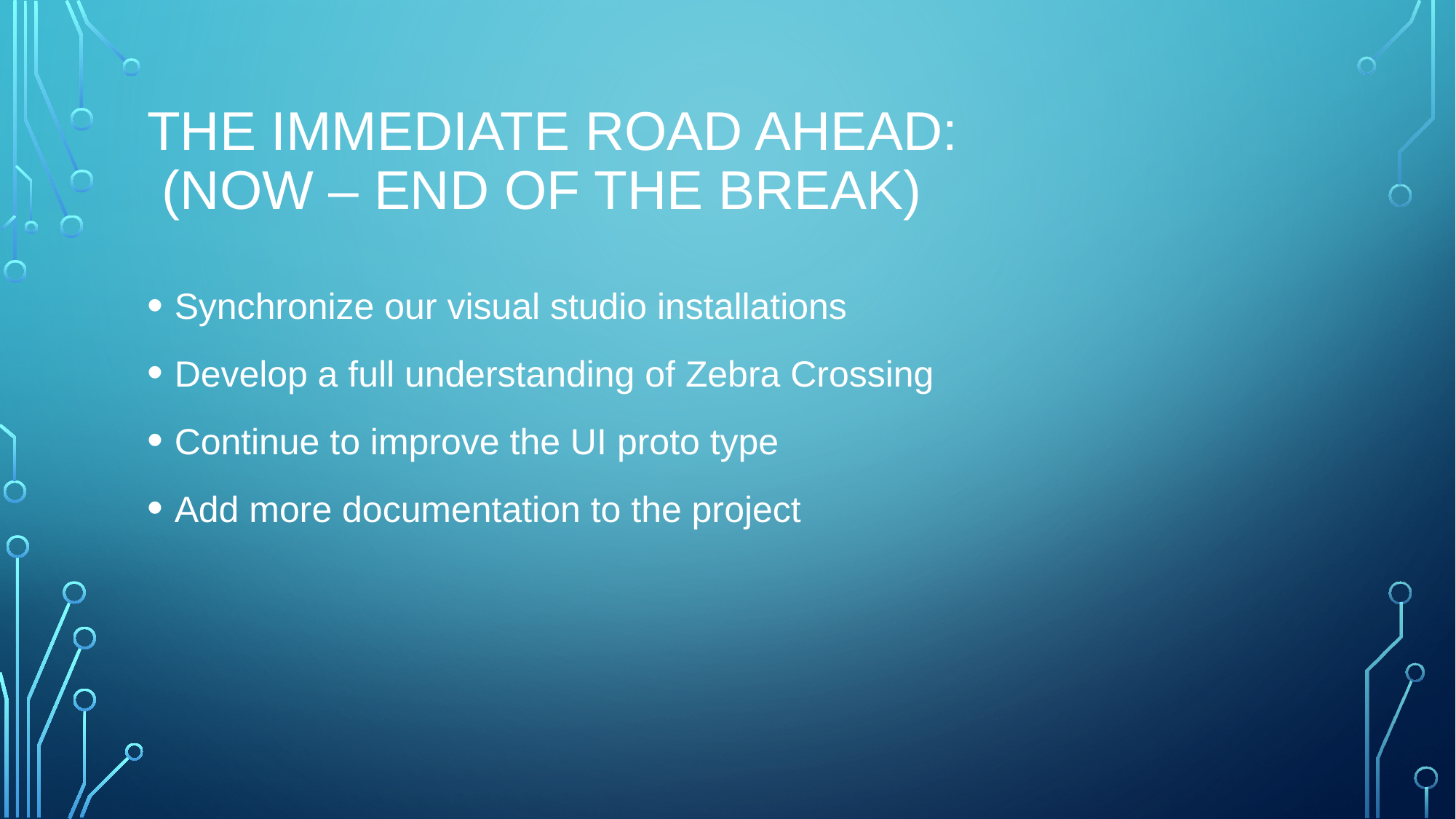

# The immediate Road ahead: (now – end of the break)
Synchronize our visual studio installations
Develop a full understanding of Zebra Crossing
Continue to improve the UI proto type
Add more documentation to the project